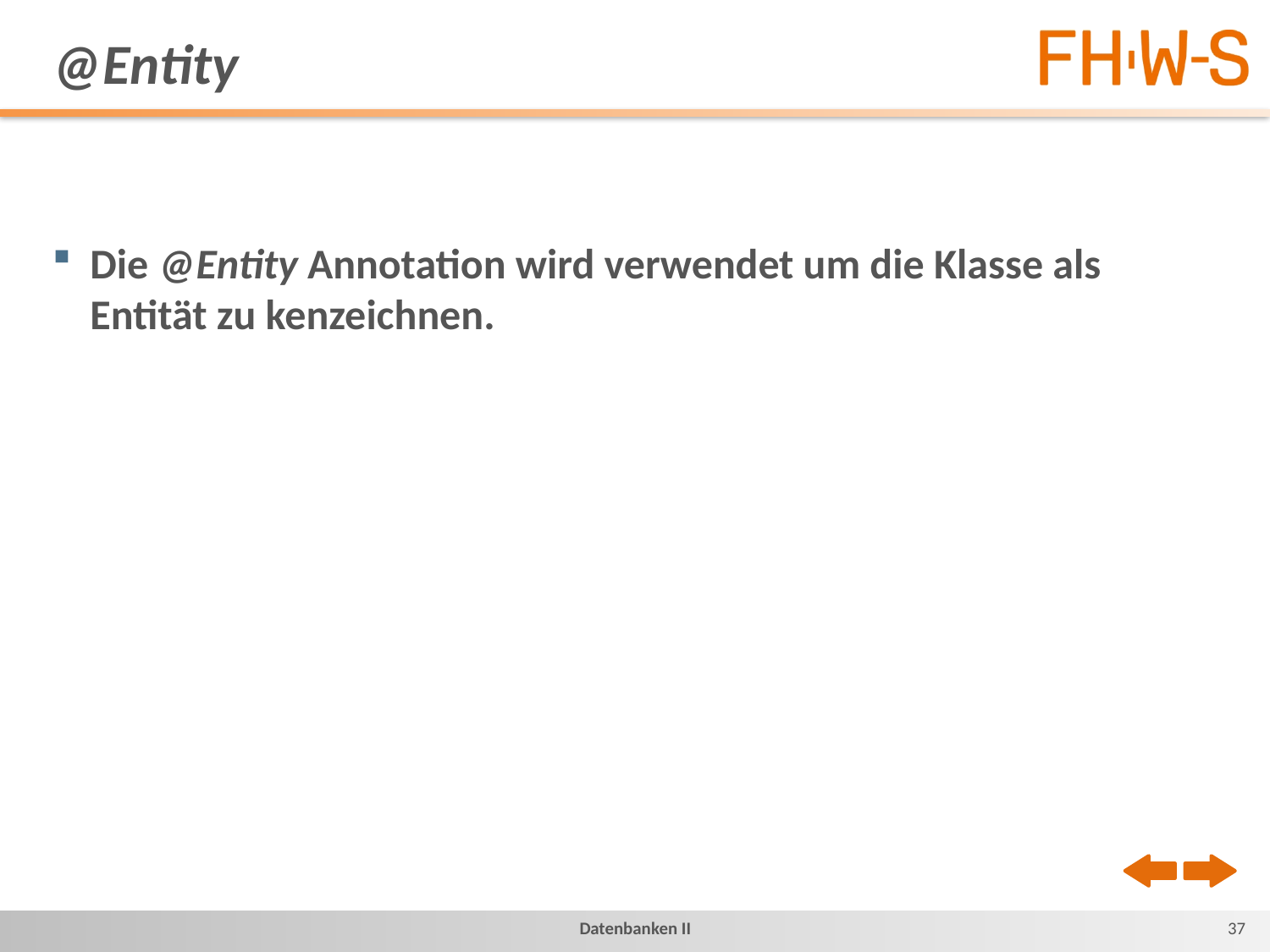

# @Entity

Die @Entity Annotation wird verwendet um die Klasse als Entität zu kenzeichnen.